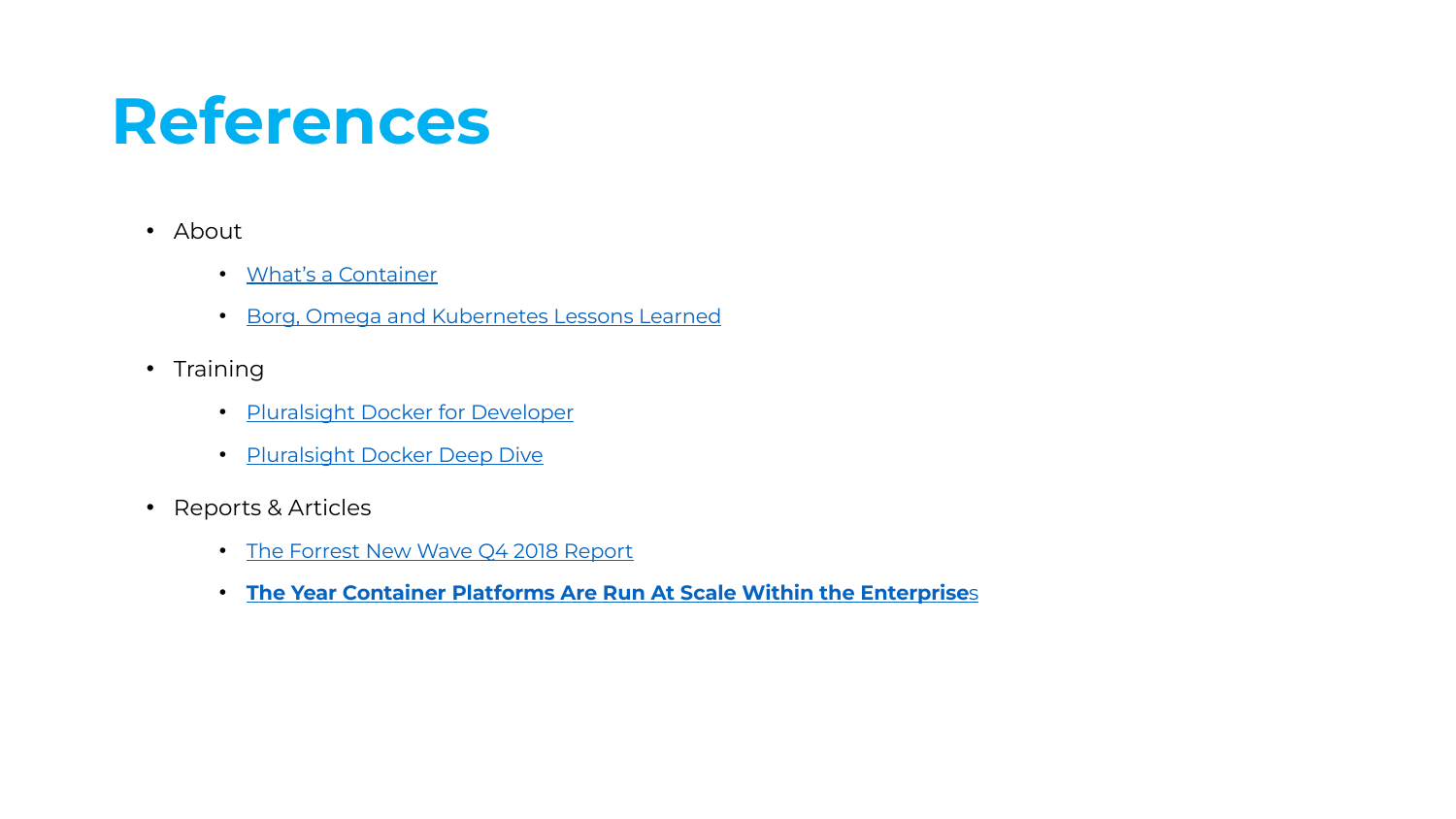

# References
About
What’s a Container
Borg, Omega and Kubernetes Lessons Learned
Training
Pluralsight Docker for Developer
Pluralsight Docker Deep Dive
Reports & Articles
The Forrest New Wave Q4 2018 Report
The Year Container Platforms Are Run At Scale Within the Enterprises